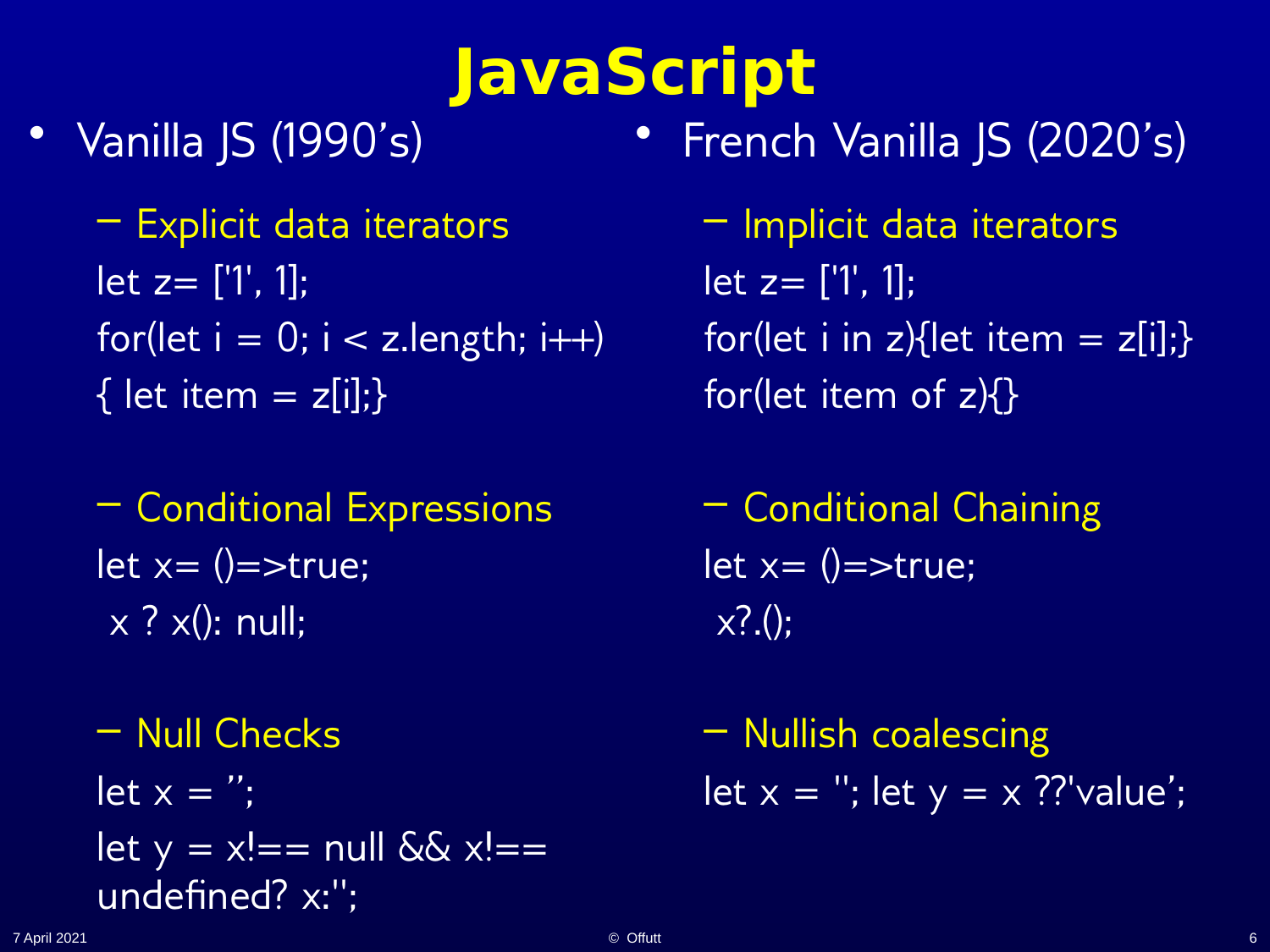

# JavaScript
Vanilla JS (1990’s)

French Vanilla JS (2020’s)
Explicit data iterators
let z= ['1', 1];
for(let i = 0; i < z.length; i++)
{ let item = z[i];}

Conditional Expressions
let x= ()=>true;
 x ? x(): null;

Null Checks
let x = ’’;
let y = x!== null && x!== undefined? x:'';

Implicit data iterators
let z= ['1', 1];
for(let i in z){let item = z[i];}
for(let item of z){}

Conditional Chaining
let x= ()=>true;
 x?.();

Nullish coalescing
let x = ''; let y = x ??'value’;

7 April 2021
©  Offutt
6